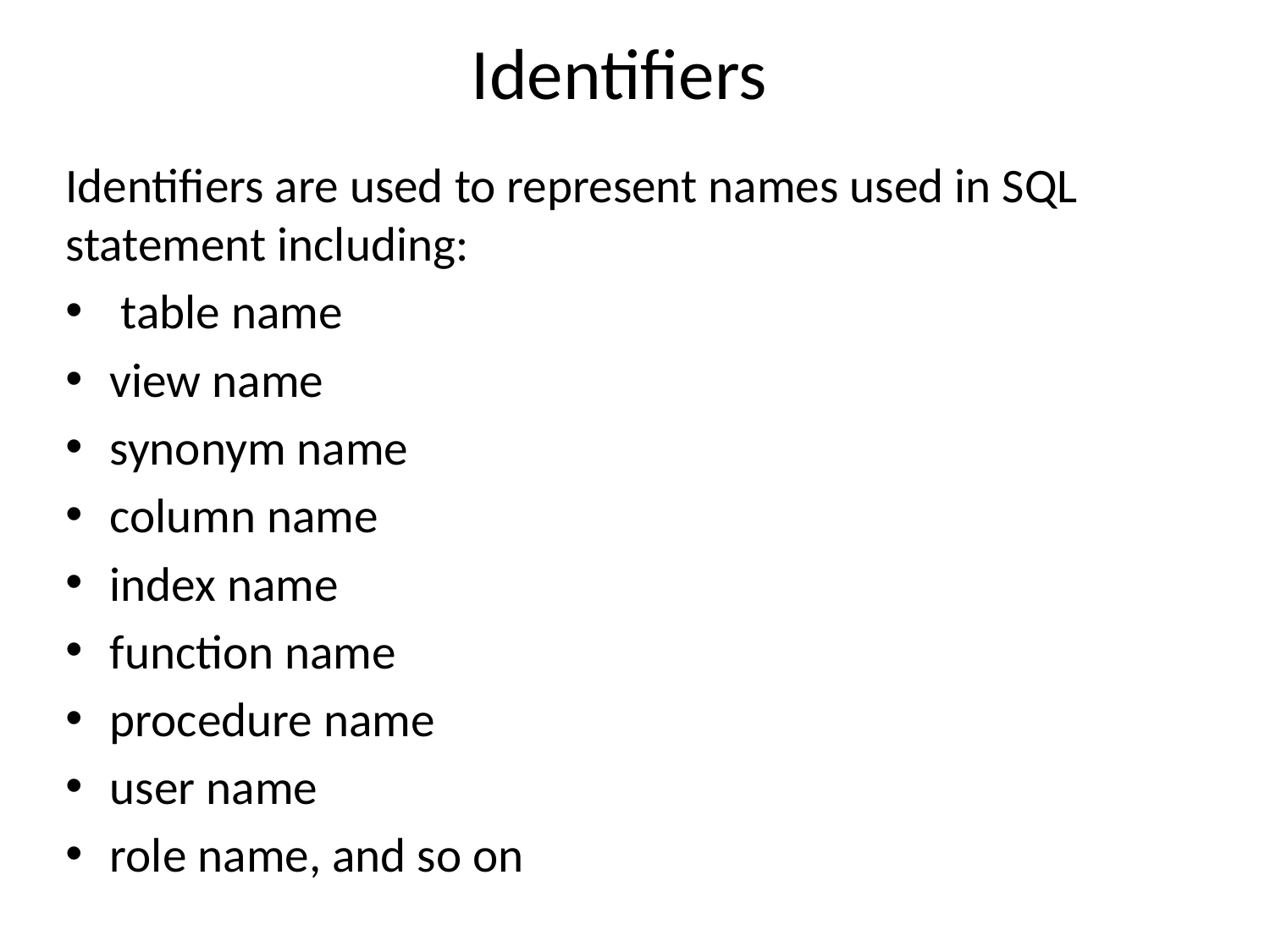

# Identifiers
Identifiers are used to represent names used in SQL statement including:
 table name
view name
synonym name
column name
index name
function name
procedure name
user name
role name, and so on